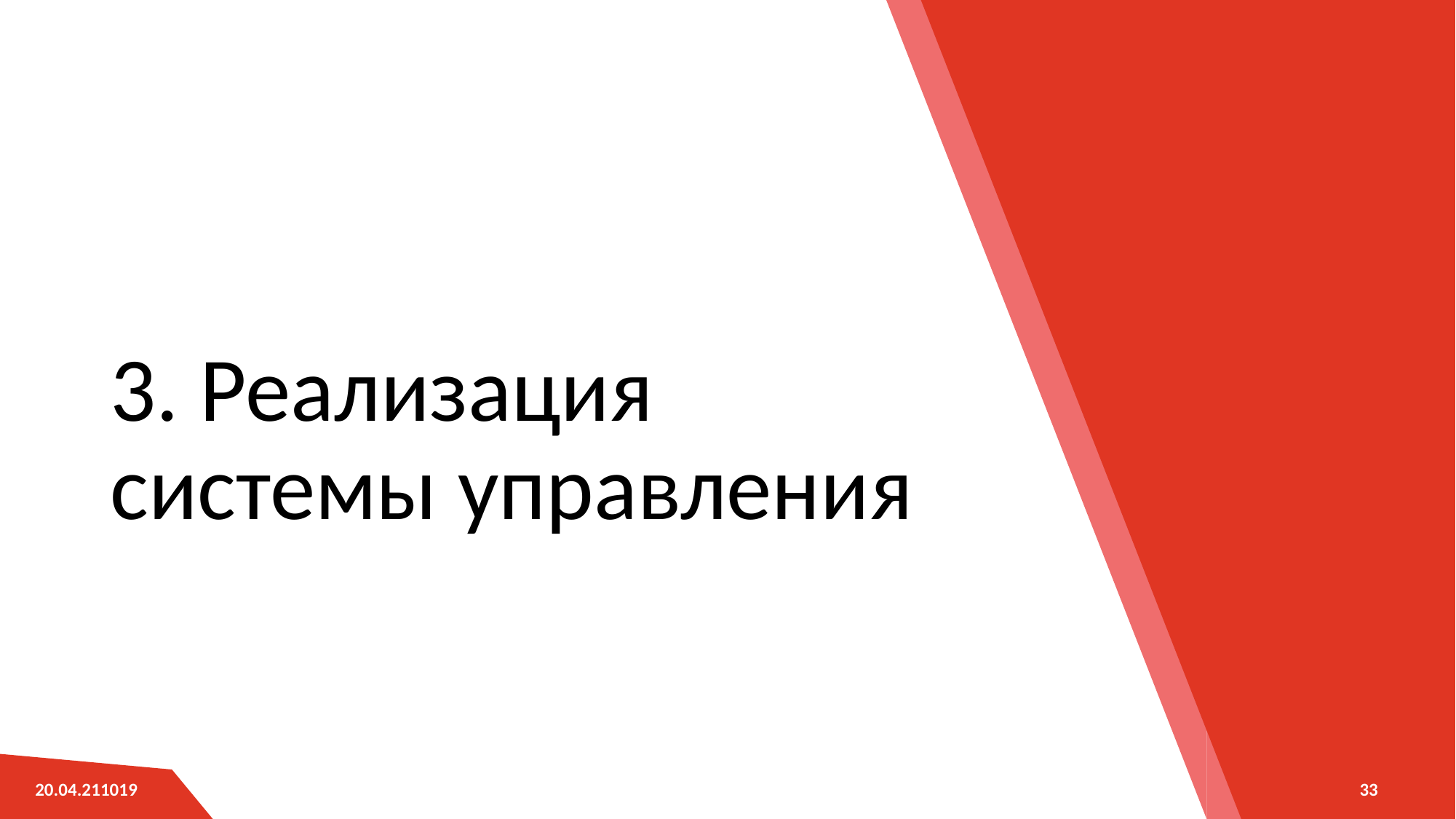

# 3. Реализация системы управления

33
20.04.211019